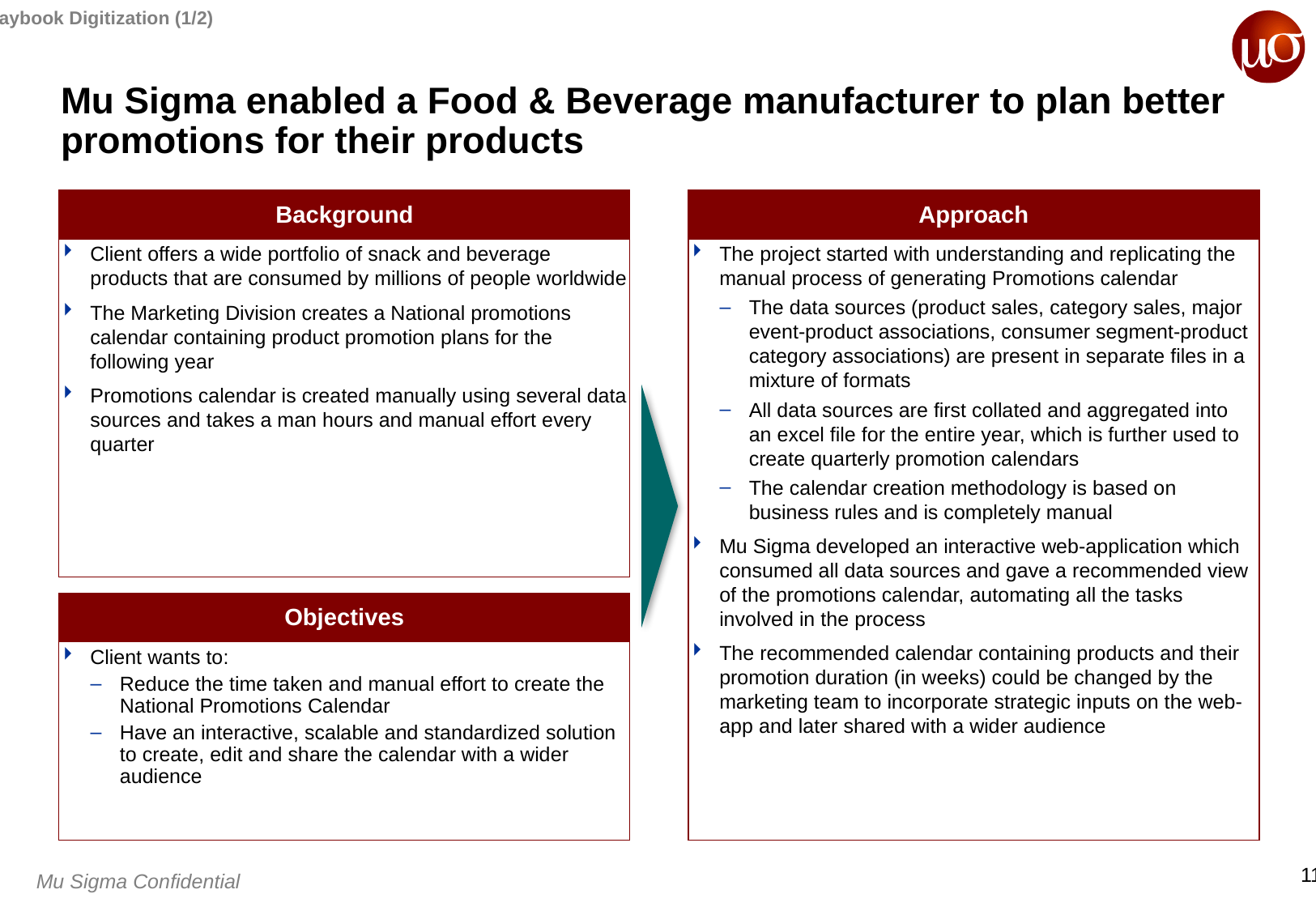

Playbook Digitization (1/2)
# Mu Sigma enabled a Food & Beverage manufacturer to plan better promotions for their products
Client offers a wide portfolio of snack and beverage products that are consumed by millions of people worldwide
The Marketing Division creates a National promotions calendar containing product promotion plans for the following year
Promotions calendar is created manually using several data sources and takes a man hours and manual effort every quarter

The project started with understanding and replicating the manual process of generating Promotions calendar
The data sources (product sales, category sales, major event-product associations, consumer segment-product category associations) are present in separate files in a mixture of formats
All data sources are first collated and aggregated into an excel file for the entire year, which is further used to create quarterly promotion calendars
The calendar creation methodology is based on business rules and is completely manual
Mu Sigma developed an interactive web-application which consumed all data sources and gave a recommended view of the promotions calendar, automating all the tasks involved in the process
The recommended calendar containing products and their promotion duration (in weeks) could be changed by the marketing team to incorporate strategic inputs on the web-app and later shared with a wider audience
Client wants to:
Reduce the time taken and manual effort to create the National Promotions Calendar
Have an interactive, scalable and standardized solution to create, edit and share the calendar with a wider audience